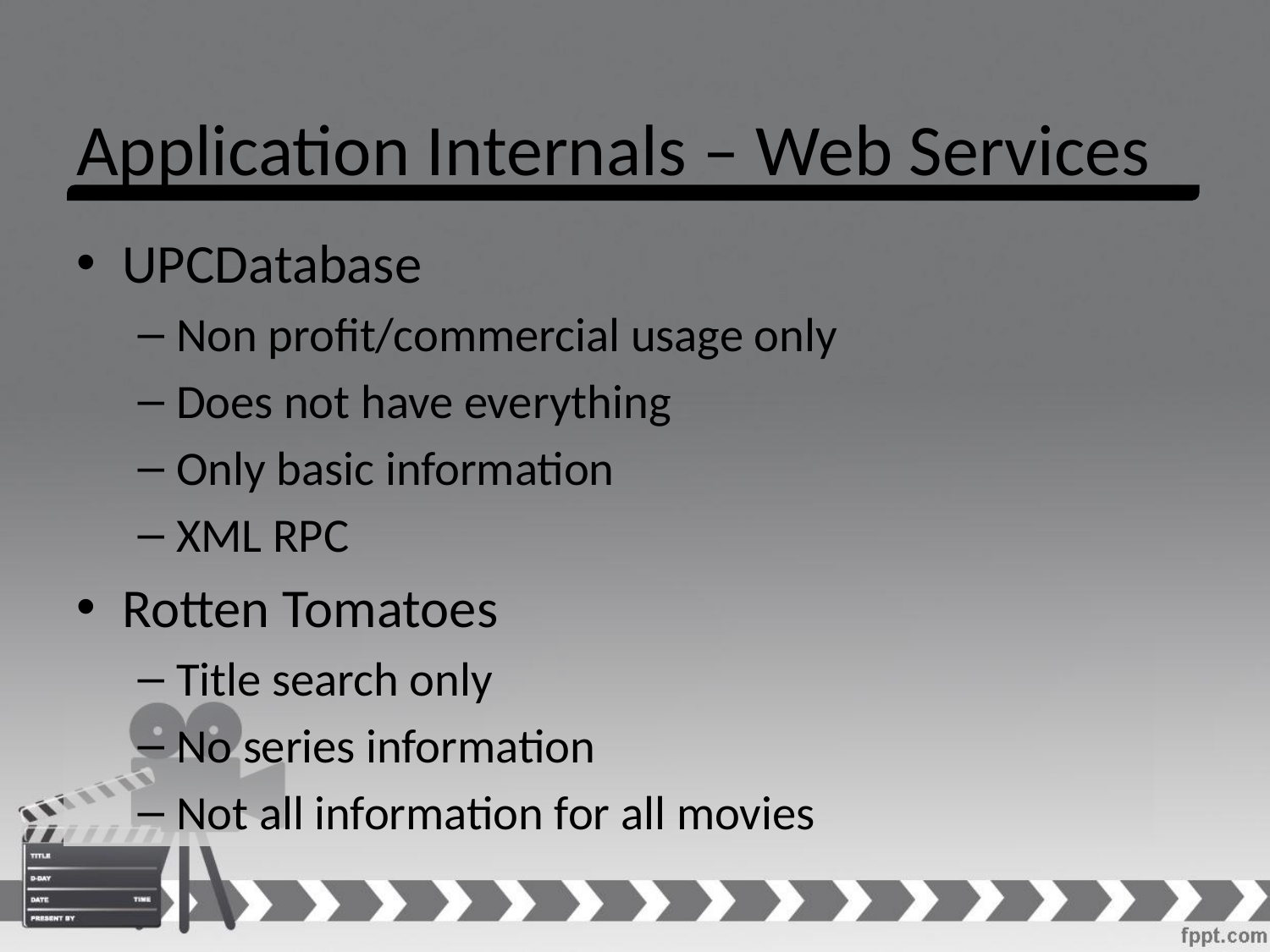

# Application Internals – Web Services

UPCDatabase
Non profit/commercial usage only
Does not have everything
Only basic information
XML RPC
Rotten Tomatoes
Title search only
No series information
Not all information for all movies